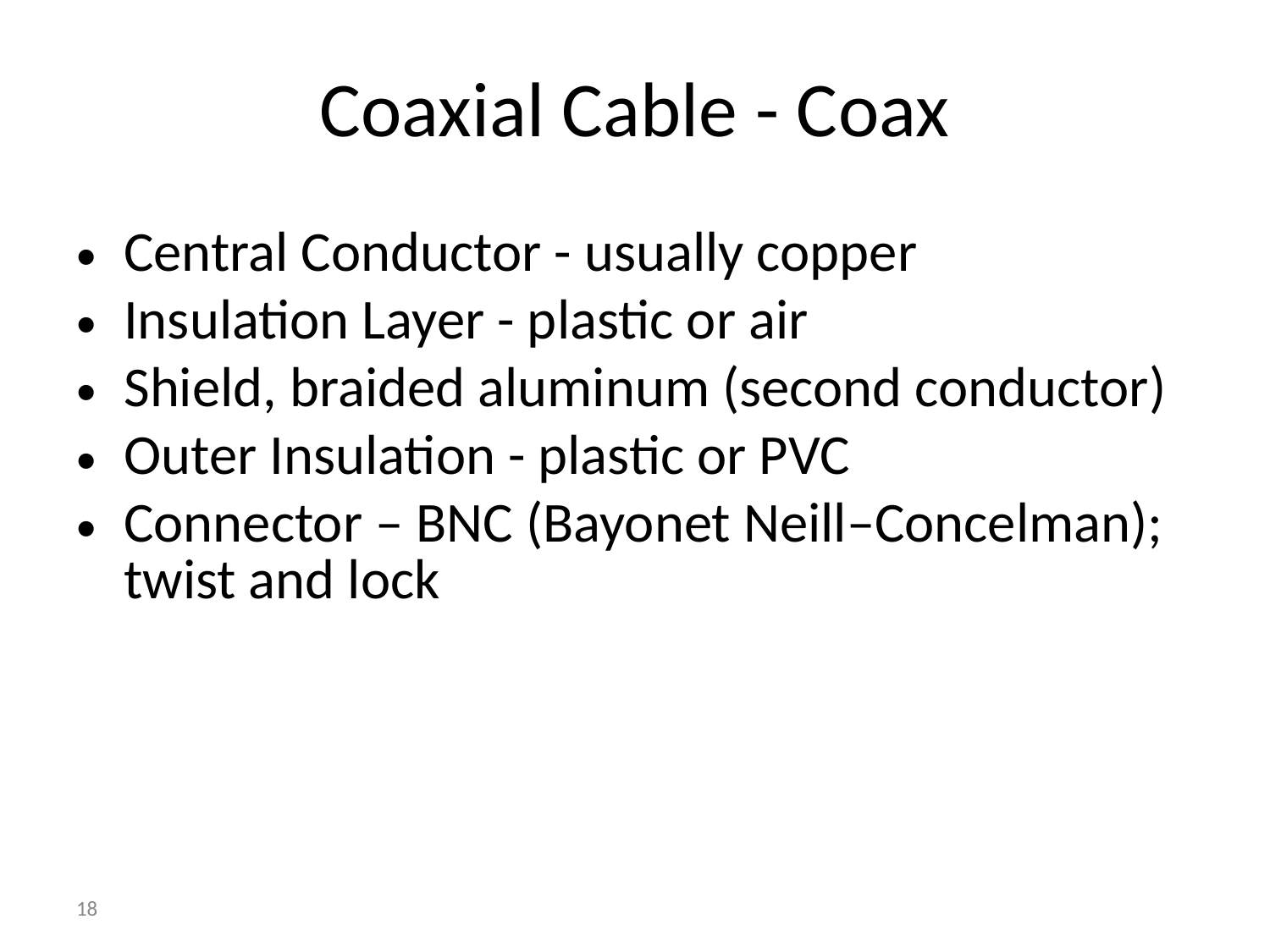

# Coaxial Cable - Coax
Central Conductor - usually copper
Insulation Layer - plastic or air
Shield, braided aluminum (second conductor)
Outer Insulation - plastic or PVC
Connector – BNC (Bayonet Neill–Concelman); twist and lock
18